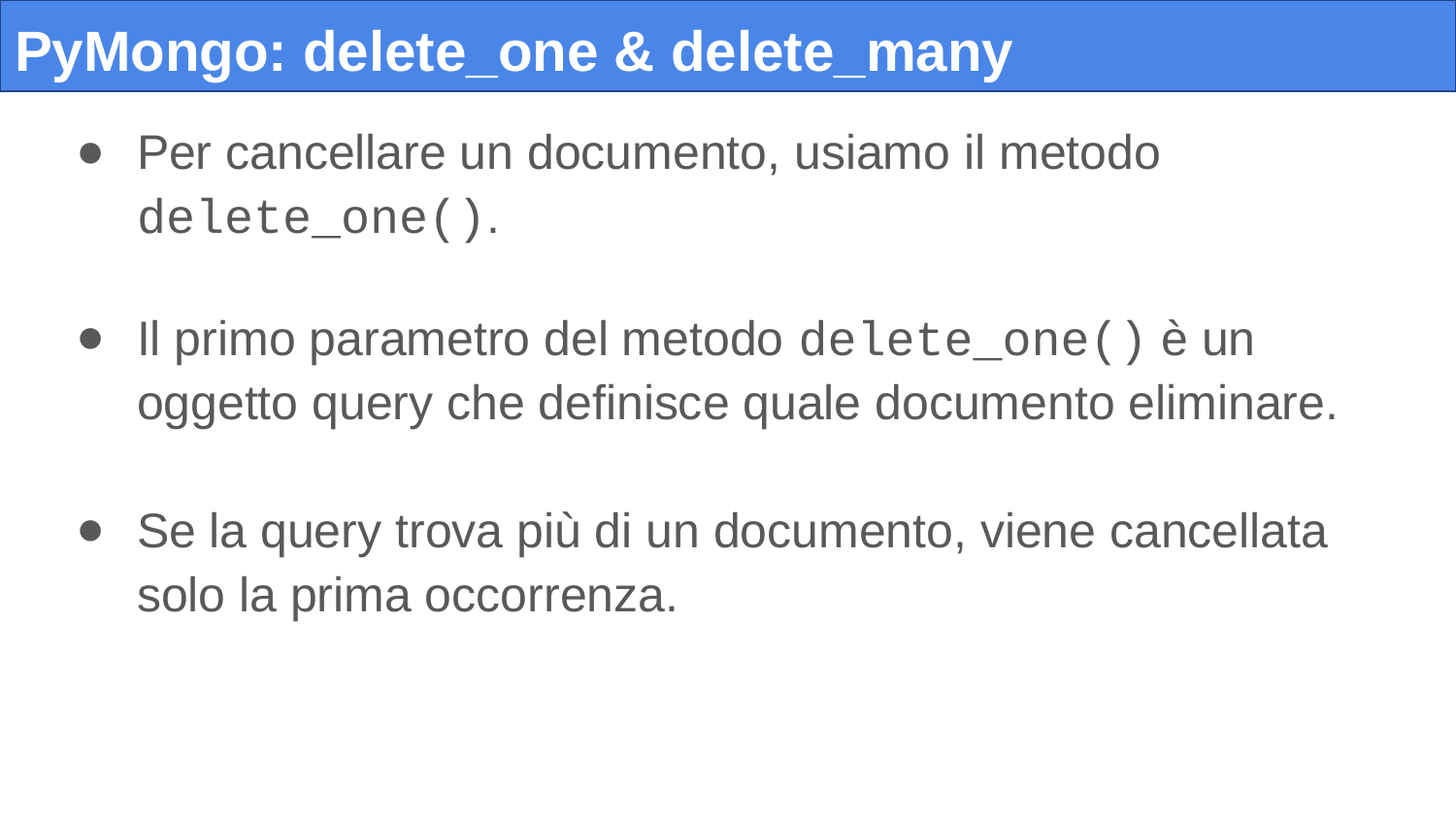

# PyMongo: delete_one & delete_many
Per cancellare un documento, usiamo il metodo delete_one().
Il primo parametro del metodo delete_one() è un oggetto query che definisce quale documento eliminare.
Se la query trova più di un documento, viene cancellata solo la prima occorrenza.